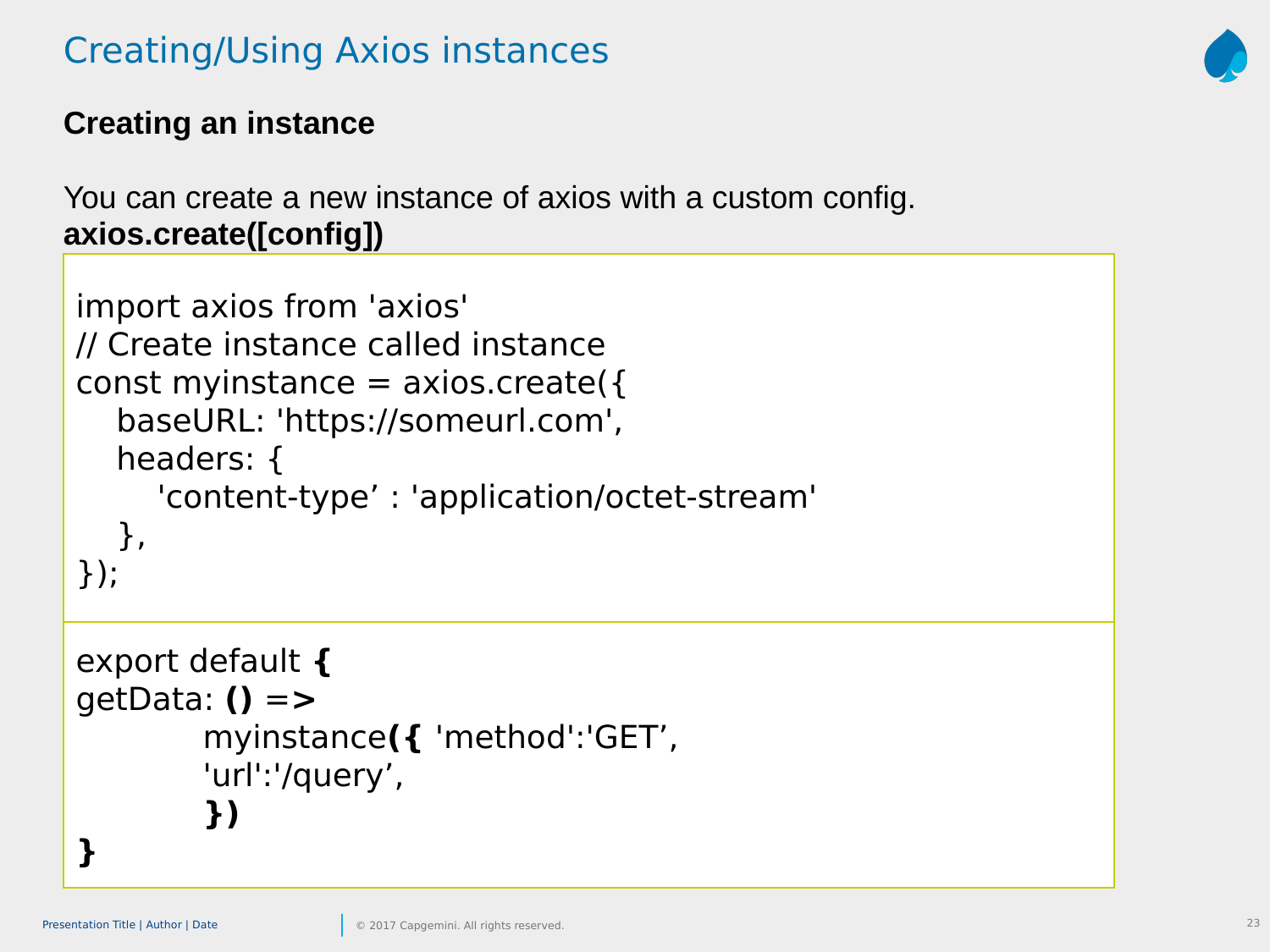

Creating/Using Axios instances
Creating an instance

You can create a new instance of axios with a custom config.
axios.create([config])

import axios from 'axios'
// Create instance called instance
const myinstance = axios.create({
    baseURL: 'https://someurl.com',
    headers: {
        'content-type’ : 'application/octet-stream'
    },
});
export default {
getData: () =>
	myinstance({ 'method':'GET’,
	'url':'/query’,
	})
}